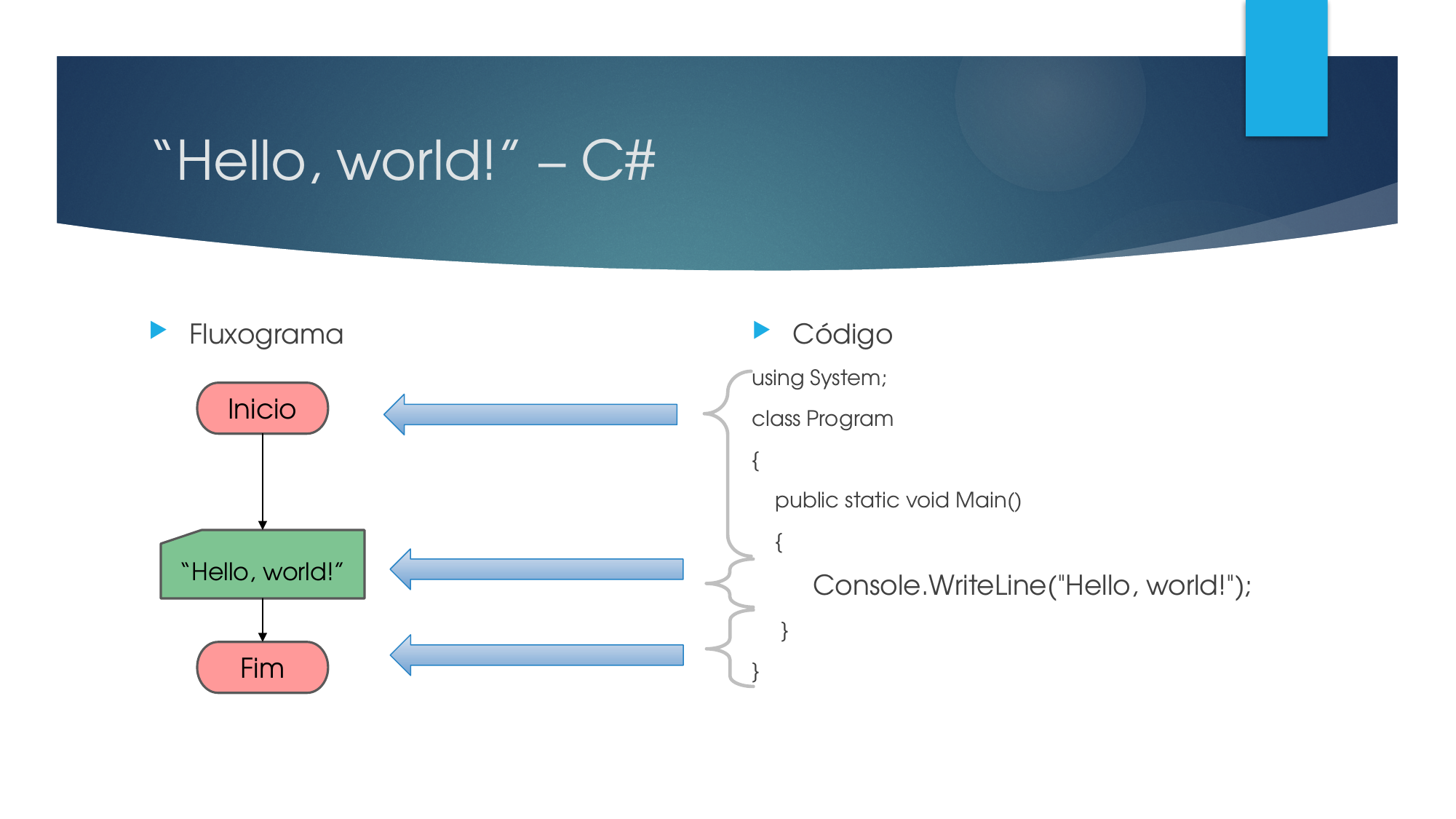

# “Hello, world!” – C#
Fluxograma
Código
using System;
class Program
{
    public static void Main()
    {
        Console.WriteLine("Hello, world!");
     }
}

Inicio

“Hello, world!”

Fim